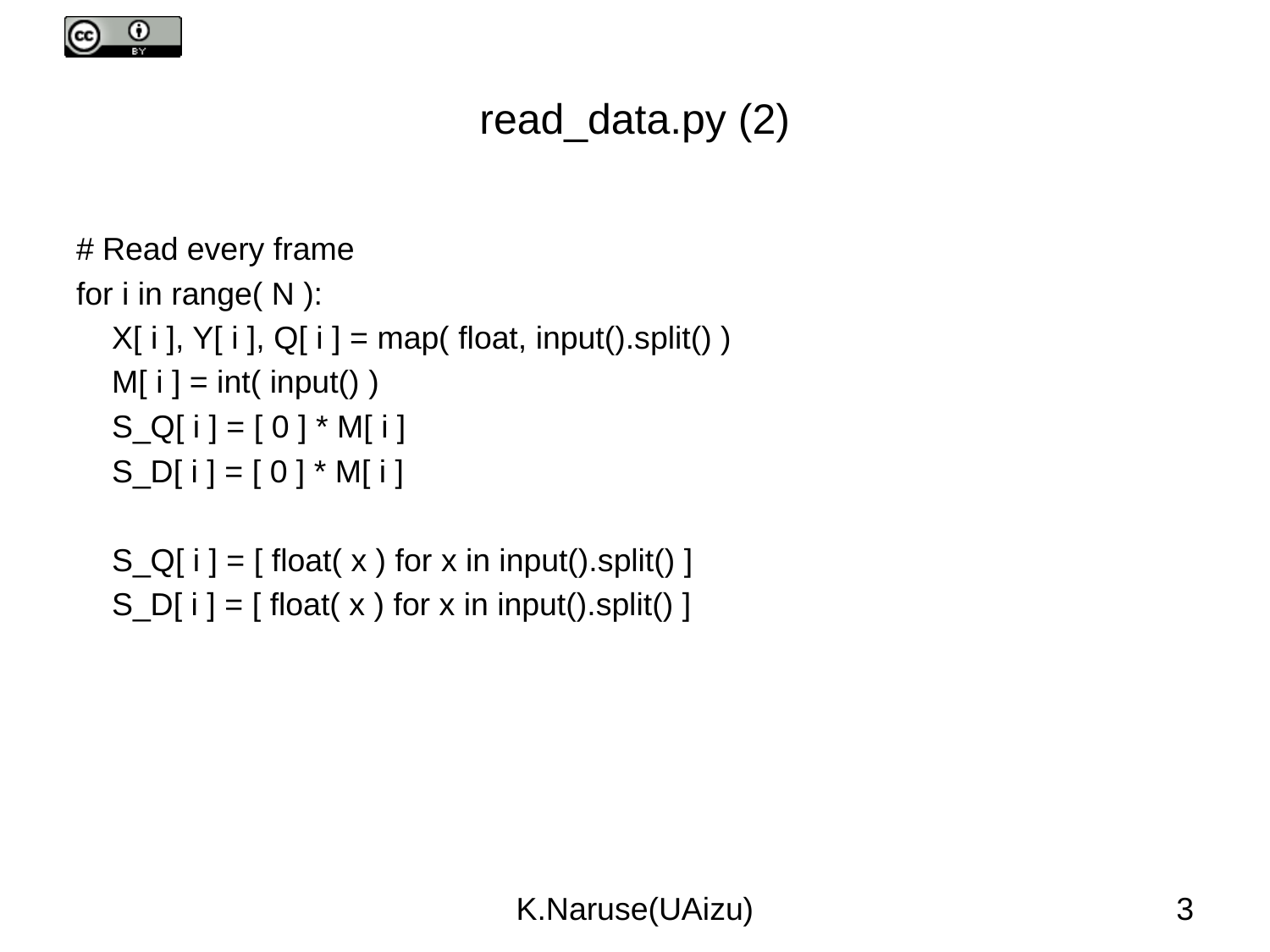

# read_data.py (2)
# Read every frame
for i in range( N ):
    X[ i ], Y[ i ], Q[ i ] = map( float, input().split() )
    M[ i ] = int( input() )
    S_Q[ i ] = [ 0 ] * M[ i ]
    S_D[ i ] = [ 0 ] * M[ i ]

    S_Q[ i ] = [ float( x ) for x in input().split() ]
    S_D[ i ] = [ float( x ) for x in input().split() ]

K.Naruse(UAizu)
3